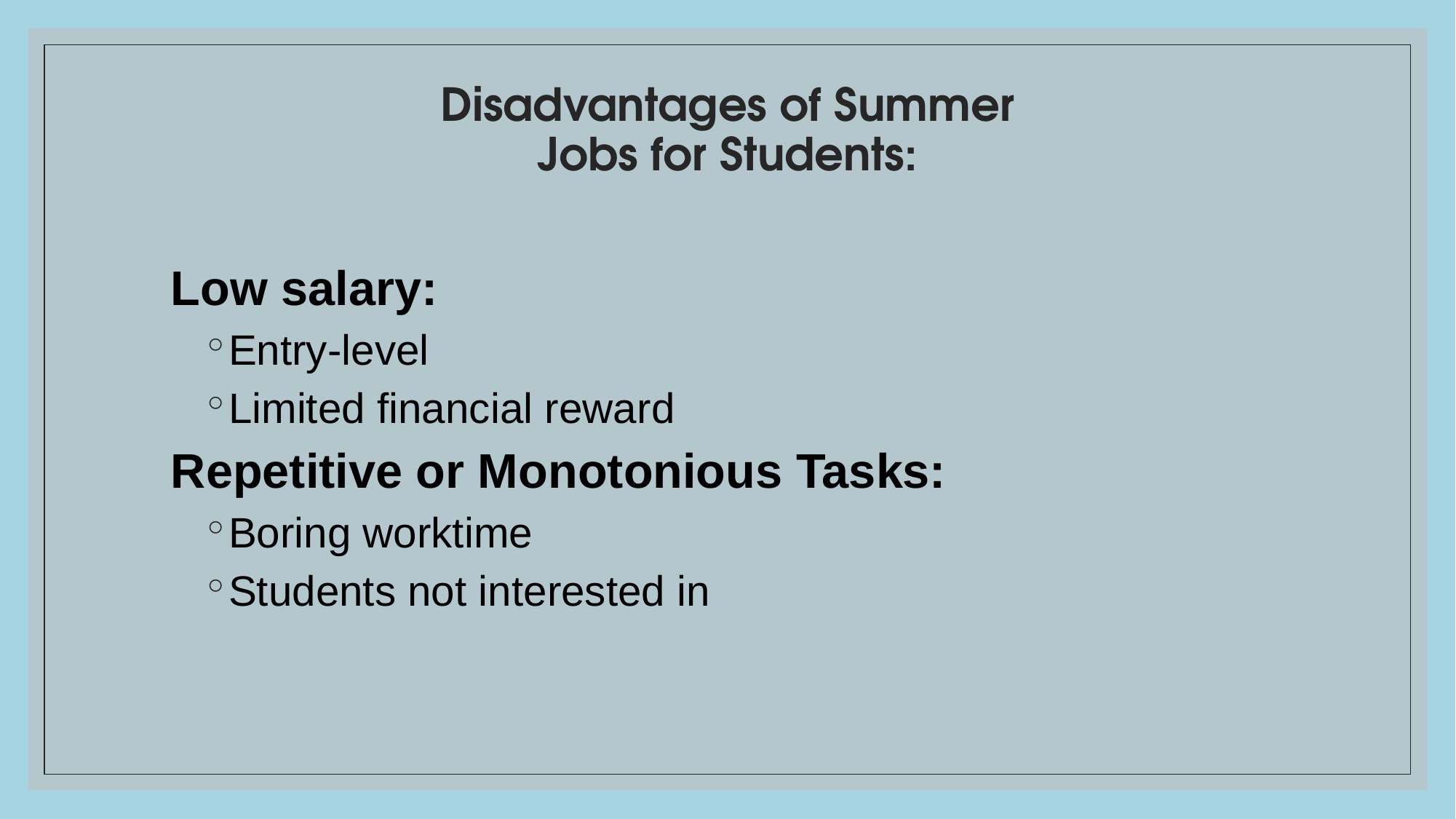

# Disadvantages of Summer Jobs for Students:
Low salary:
Entry-level
Limited financial reward
Repetitive or Monotonious Tasks:
Boring worktime
Students not interested in